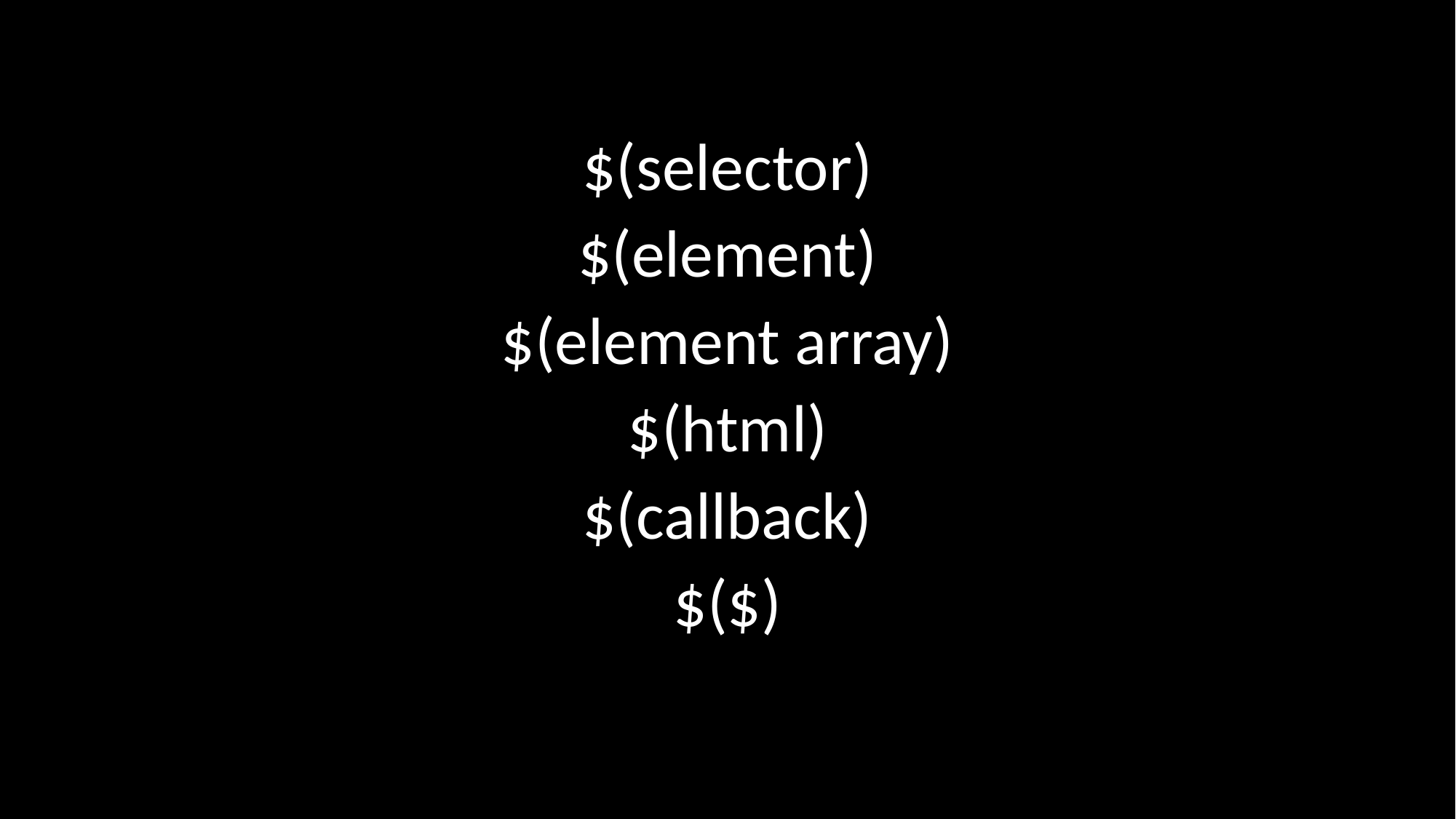

$(selector)
$(element)
$(element array)
$(html)
$(callback)
$($)